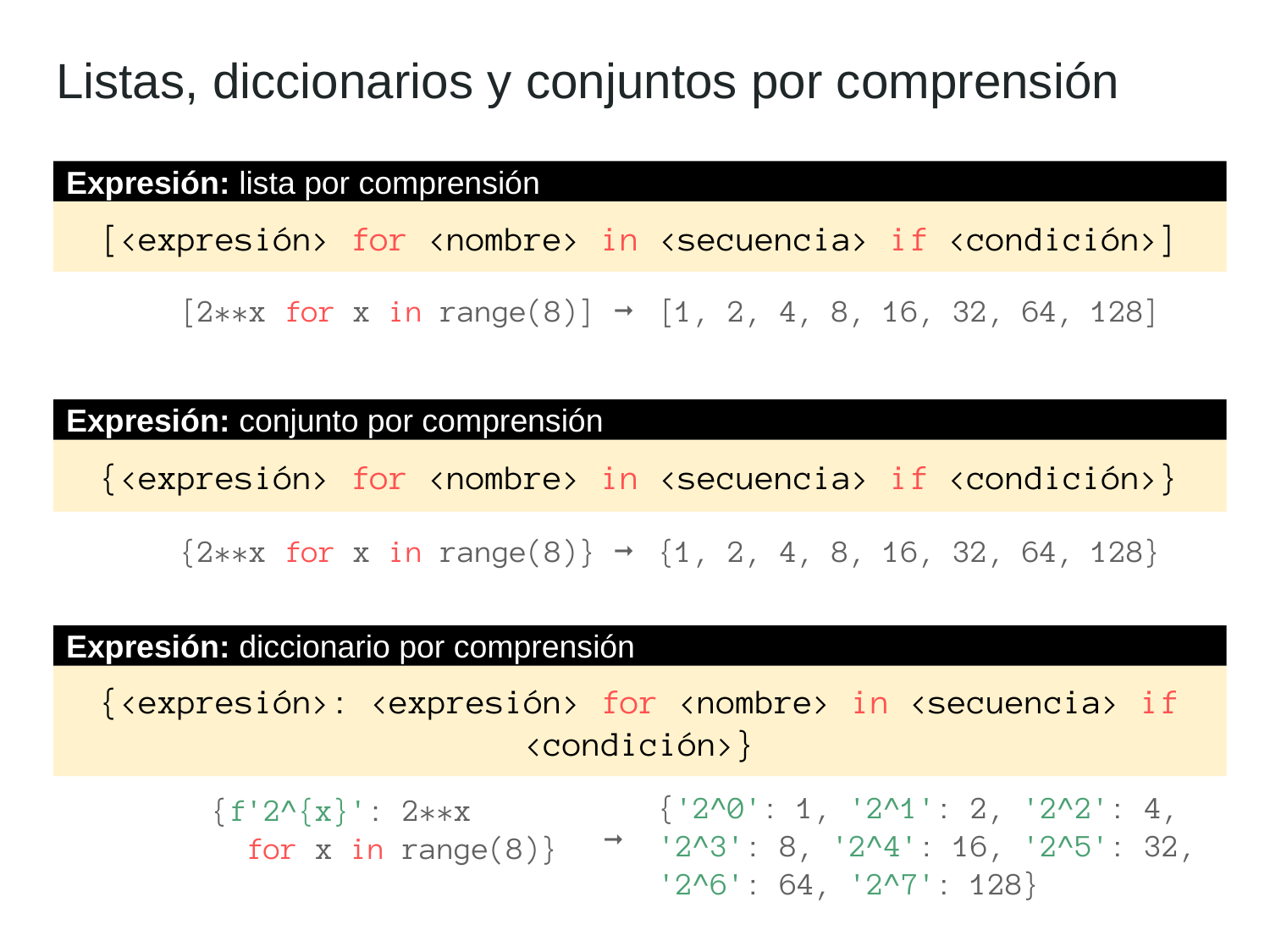

Listas, diccionarios y conjuntos por comprensión
Expresión: lista por comprensión
[<expresión> for <nombre> in <secuencia> if <condición>]
[2**x for x in range(8)] ➞
[1, 2, 4, 8, 16, 32, 64, 128]
Expresión: conjunto por comprensión
{<expresión> for <nombre> in <secuencia> if <condición>}
{2**x for x in range(8)} ➞
{1, 2, 4, 8, 16, 32, 64, 128}
Expresión: diccionario por comprensión
{<expresión>: <expresión> for <nombre> in <secuencia> if <condición>}
{'2^0': 1, '2^1': 2, '2^2': 4, '2^3': 8, '2^4': 16, '2^5': 32, '2^6': 64, '2^7': 128}
{f'2^{x}': 2**x
  for x in range(8)}
➞